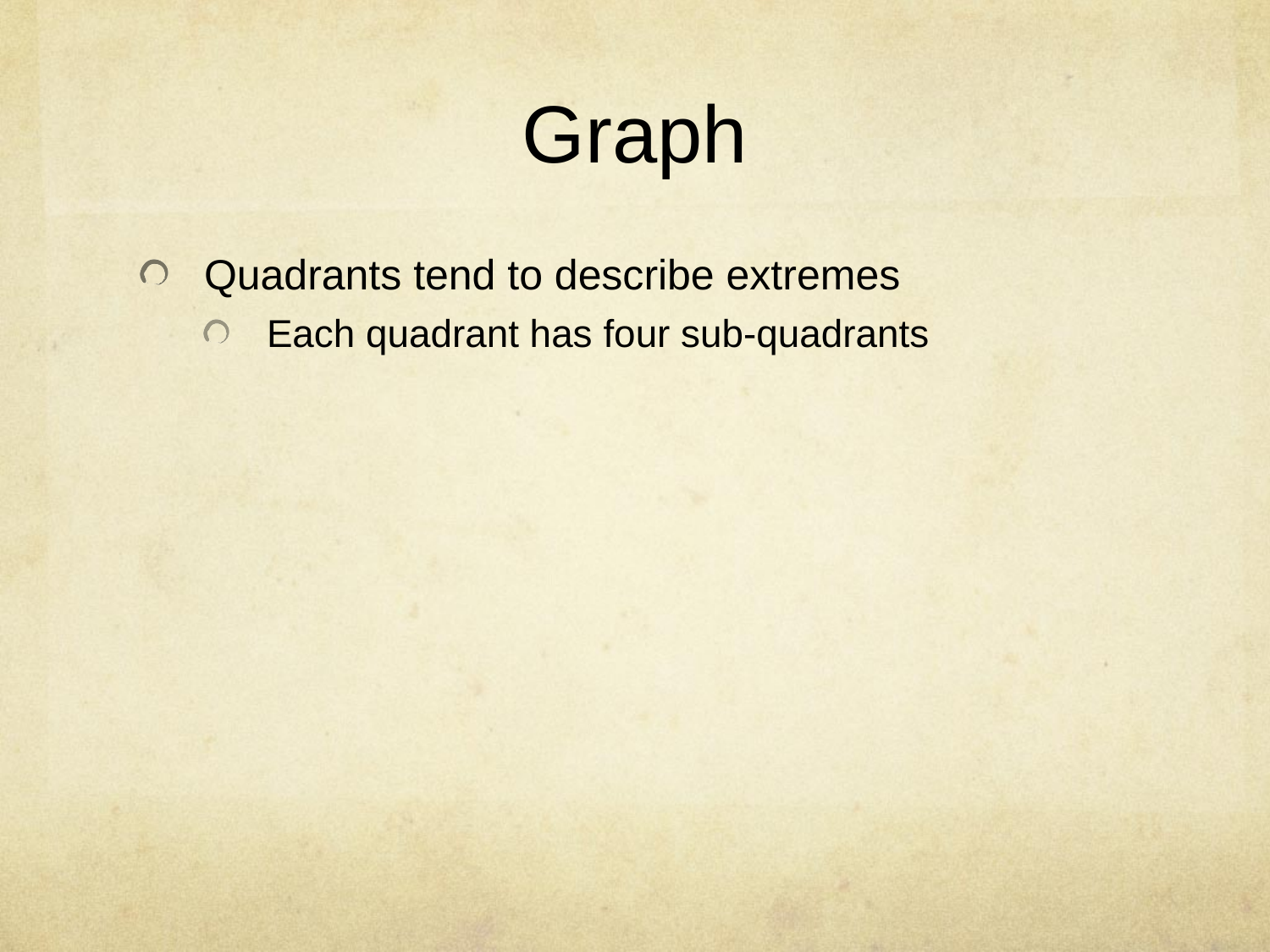

# Graph
Quadrants tend to describe extremes
Each quadrant has four sub-quadrants